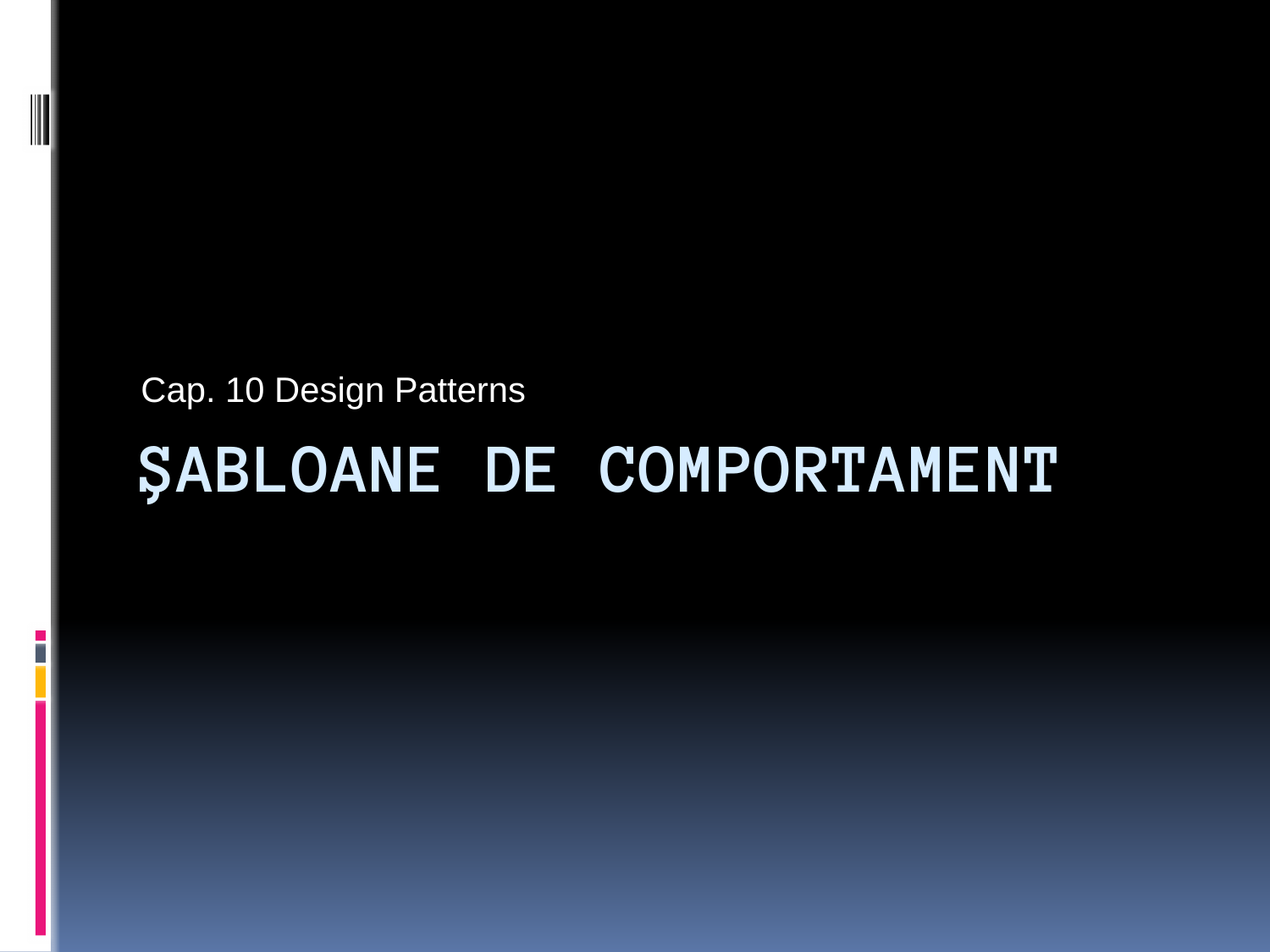

Cap. 10 Design Patterns
# Şabloane DE comportament